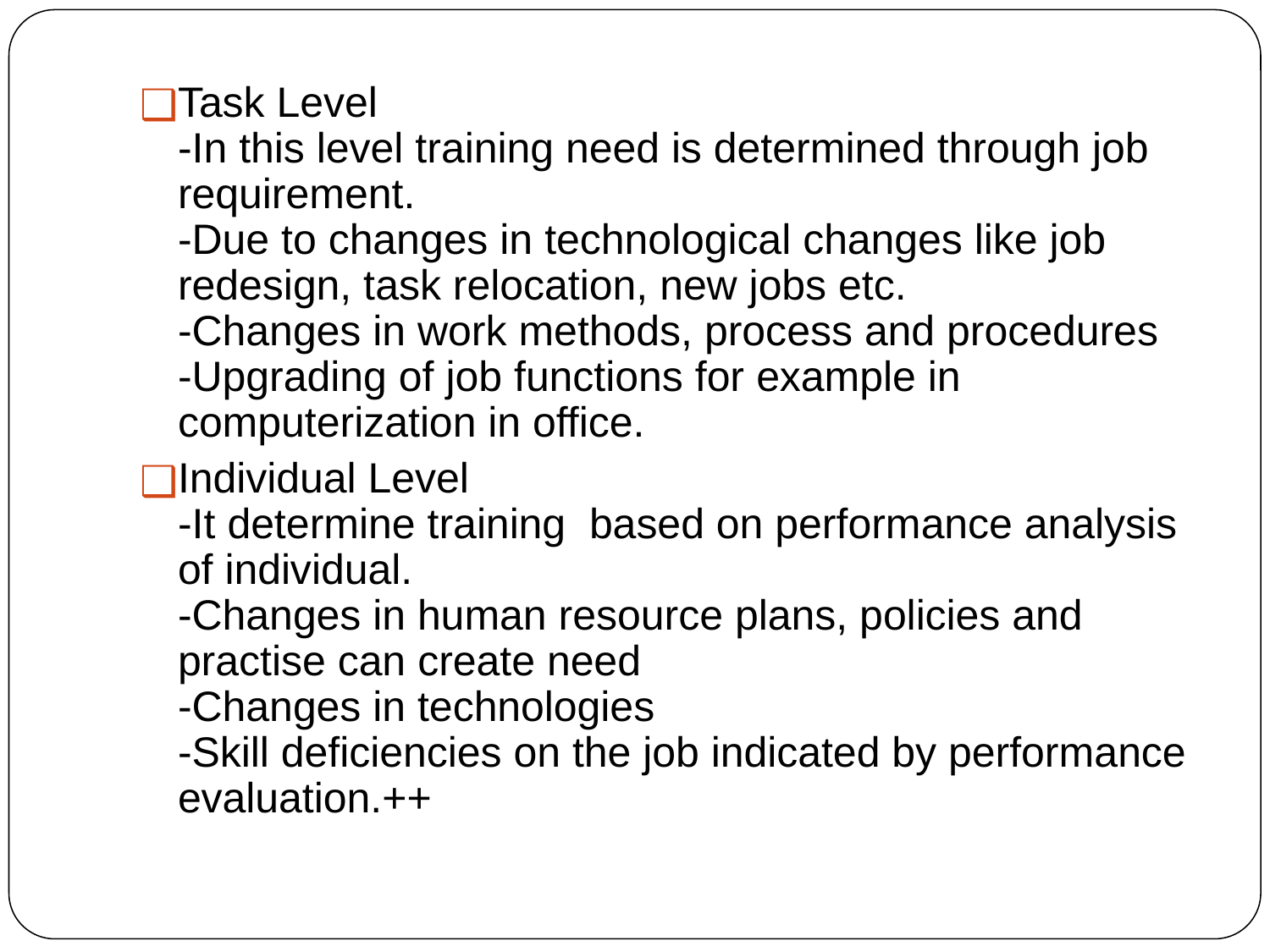

Task Level
-In this level training need is determined through job requirement.
-Due to changes in technological changes like job redesign, task relocation, new jobs etc.
-Changes in work methods, process and procedures
-Upgrading of job functions for example in computerization in office.
Individual Level
-It determine training  based on performance analysis of individual.
-Changes in human resource plans, policies and practise can create need
-Changes in technologies
-Skill deficiencies on the job indicated by performance evaluation.++